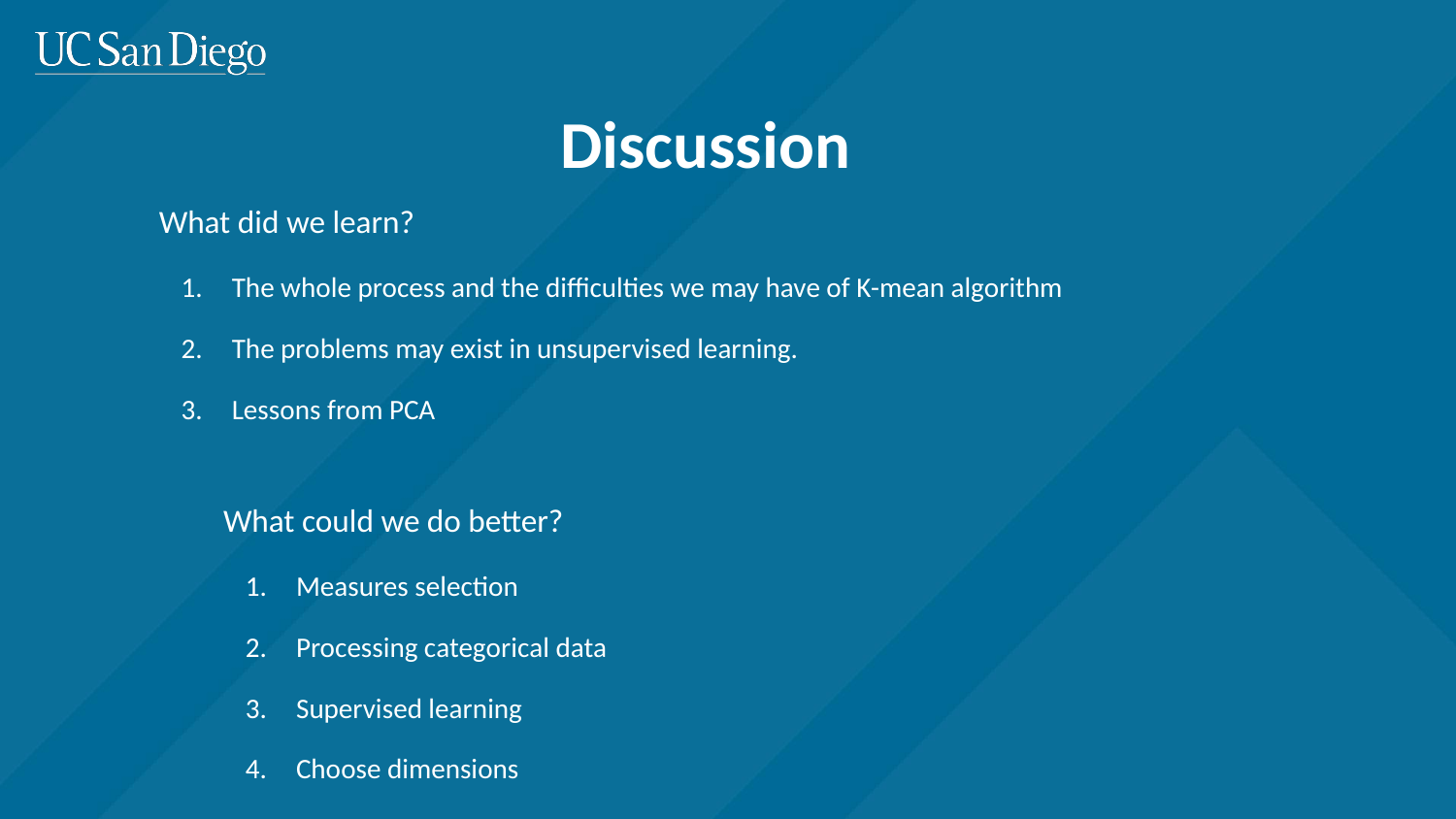

# Discussion
What did we learn?

The whole process and the difficulties we may have of K-mean algorithm

The problems may exist in unsupervised learning.

Lessons from PCA

What could we do better?

Measures selection

Processing categorical data

Supervised learning

Choose dimensions